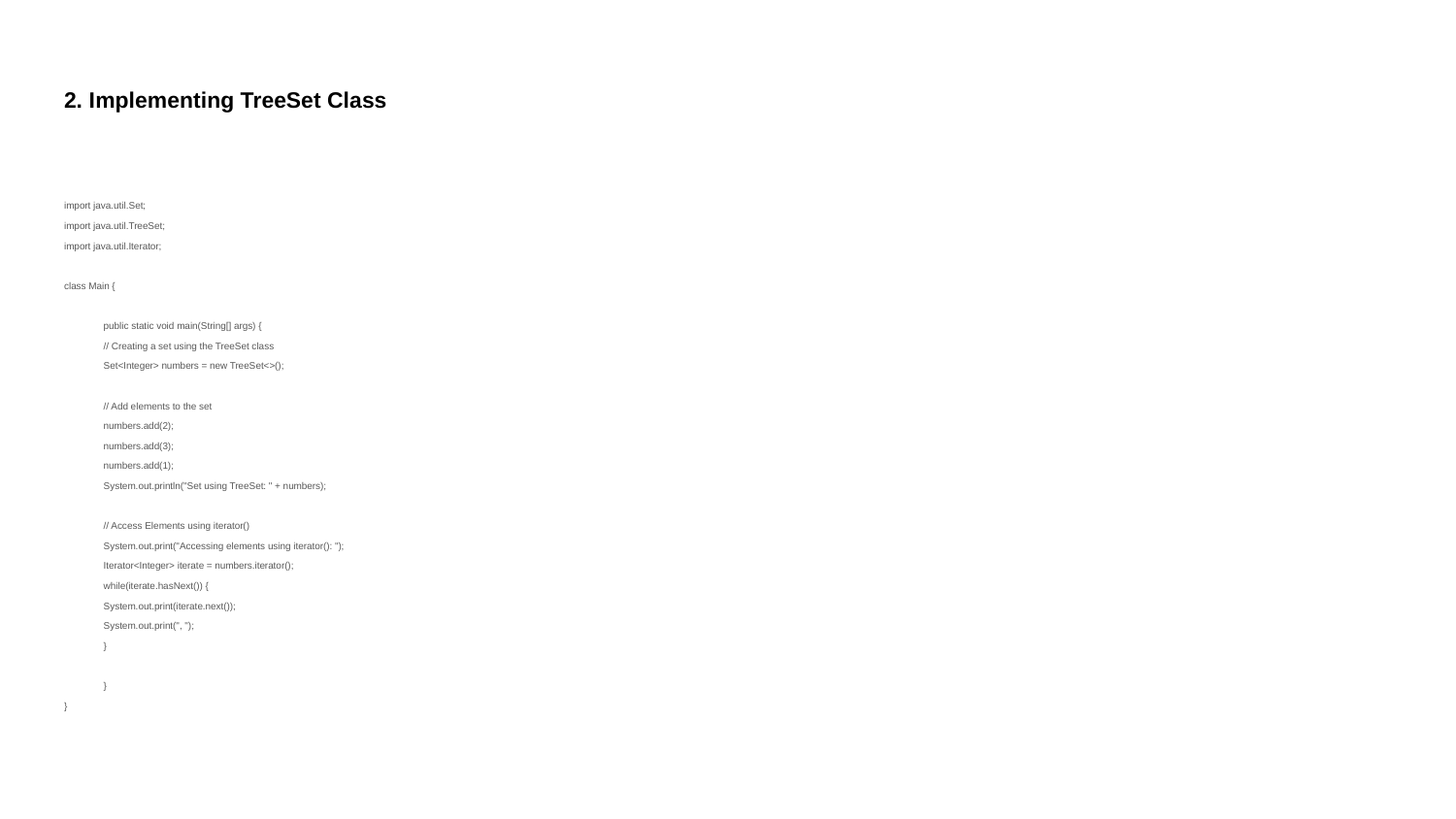

# 2. Implementing TreeSet Class
import java.util.Set;
import java.util.TreeSet;
import java.util.Iterator;

class Main {

	public static void main(String[] args) {
    	// Creating a set using the TreeSet class
    	Set<Integer> numbers = new TreeSet<>();

    	// Add elements to the set
    	numbers.add(2);
    	numbers.add(3);
    	numbers.add(1);
    	System.out.println("Set using TreeSet: " + numbers);

    	// Access Elements using iterator()
    	System.out.print("Accessing elements using iterator(): ");
    	Iterator<Integer> iterate = numbers.iterator();
    	while(iterate.hasNext()) {
        	System.out.print(iterate.next());
        	System.out.print(", ");
    	}

	}
}